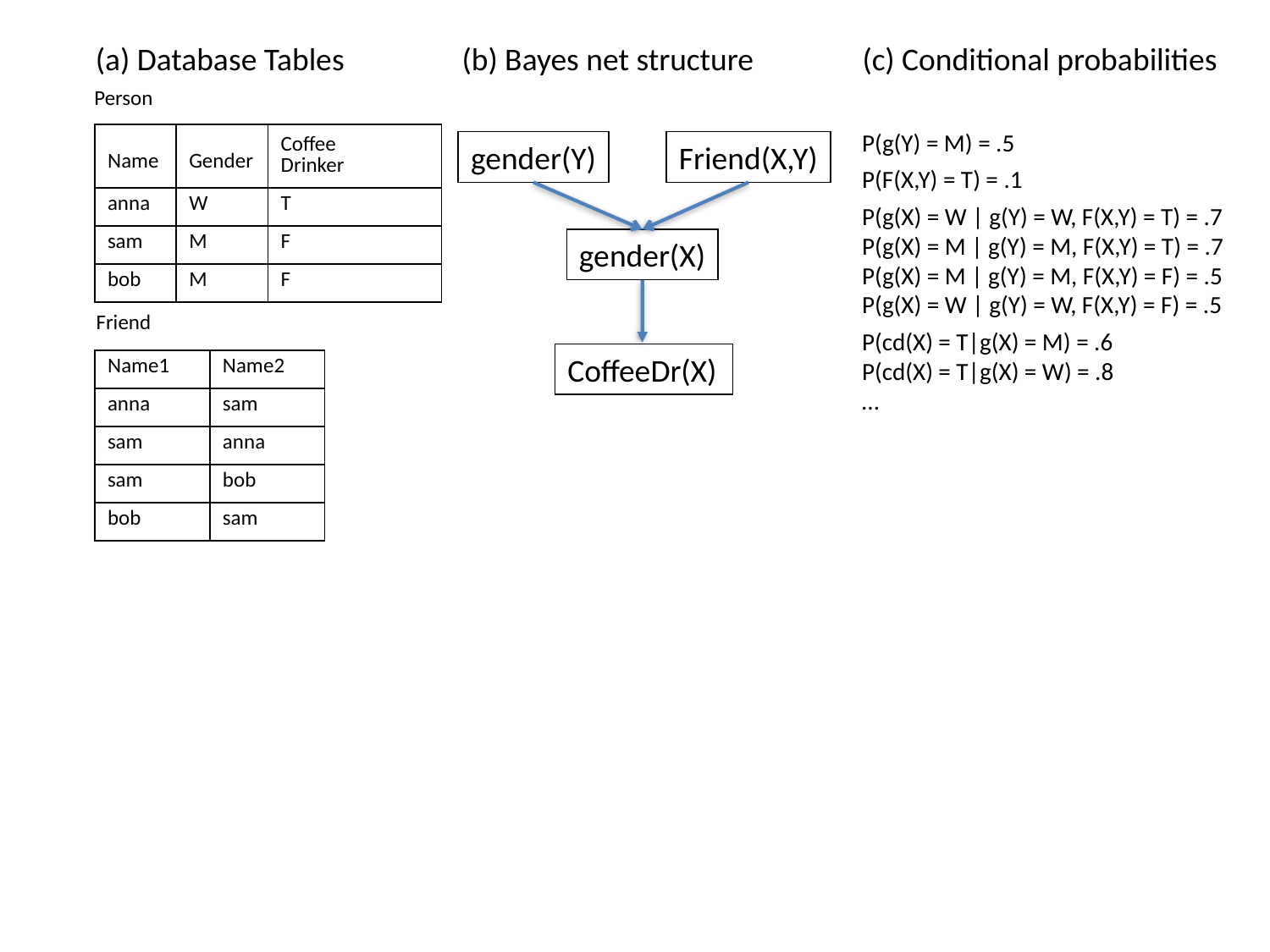

(a) Database Tables
(b) Bayes net structure
(c) Conditional probabilities
Person
P(g(Y) = M) = .5
P(F(X,Y) = T) = .1
P(g(X) = W | g(Y) = W, F(X,Y) = T) = .7
P(g(X) = M | g(Y) = M, F(X,Y) = T) = .7
P(g(X) = M | g(Y) = M, F(X,Y) = F) = .5
P(g(X) = W | g(Y) = W, F(X,Y) = F) = .5
P(cd(X) = T|g(X) = M) = .6
P(cd(X) = T|g(X) = W) = .8
…
| Name | Gender | Coffee Drinker |
| --- | --- | --- |
| anna | W | T |
| sam | M | F |
| bob | M | F |
gender(Y)
Friend(X,Y)
gender(X)
Friend
CoffeeDr(X)
| Name1 | Name2 |
| --- | --- |
| anna | sam |
| sam | anna |
| sam | bob |
| bob | sam |